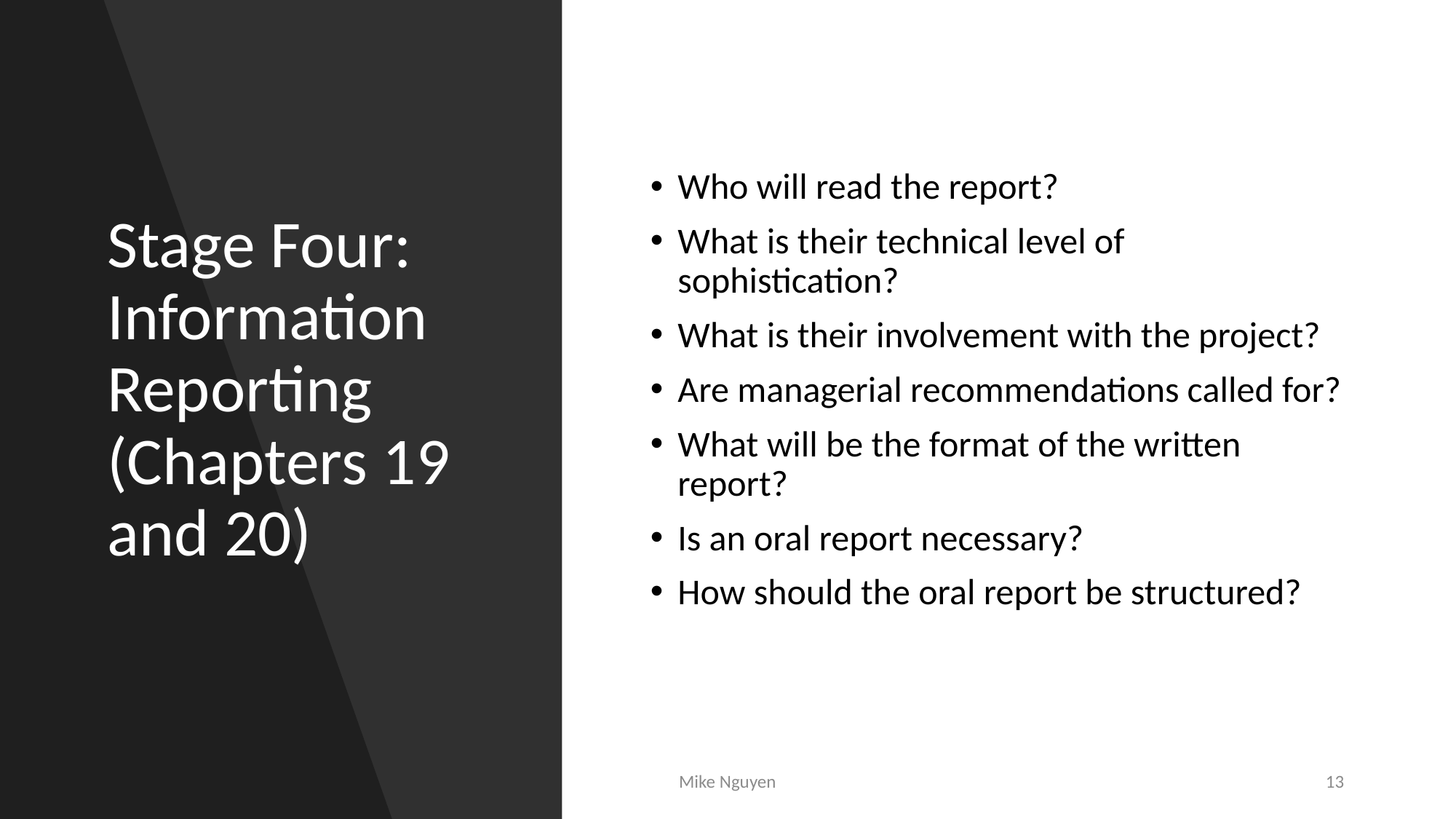

# Stage Four: Information Reporting (Chapters 19 and 20)
Who will read the report?
What is their technical level of sophistication?
What is their involvement with the project?
Are managerial recommendations called for?
What will be the format of the written report?
Is an oral report necessary?
How should the oral report be structured?
Mike Nguyen
13